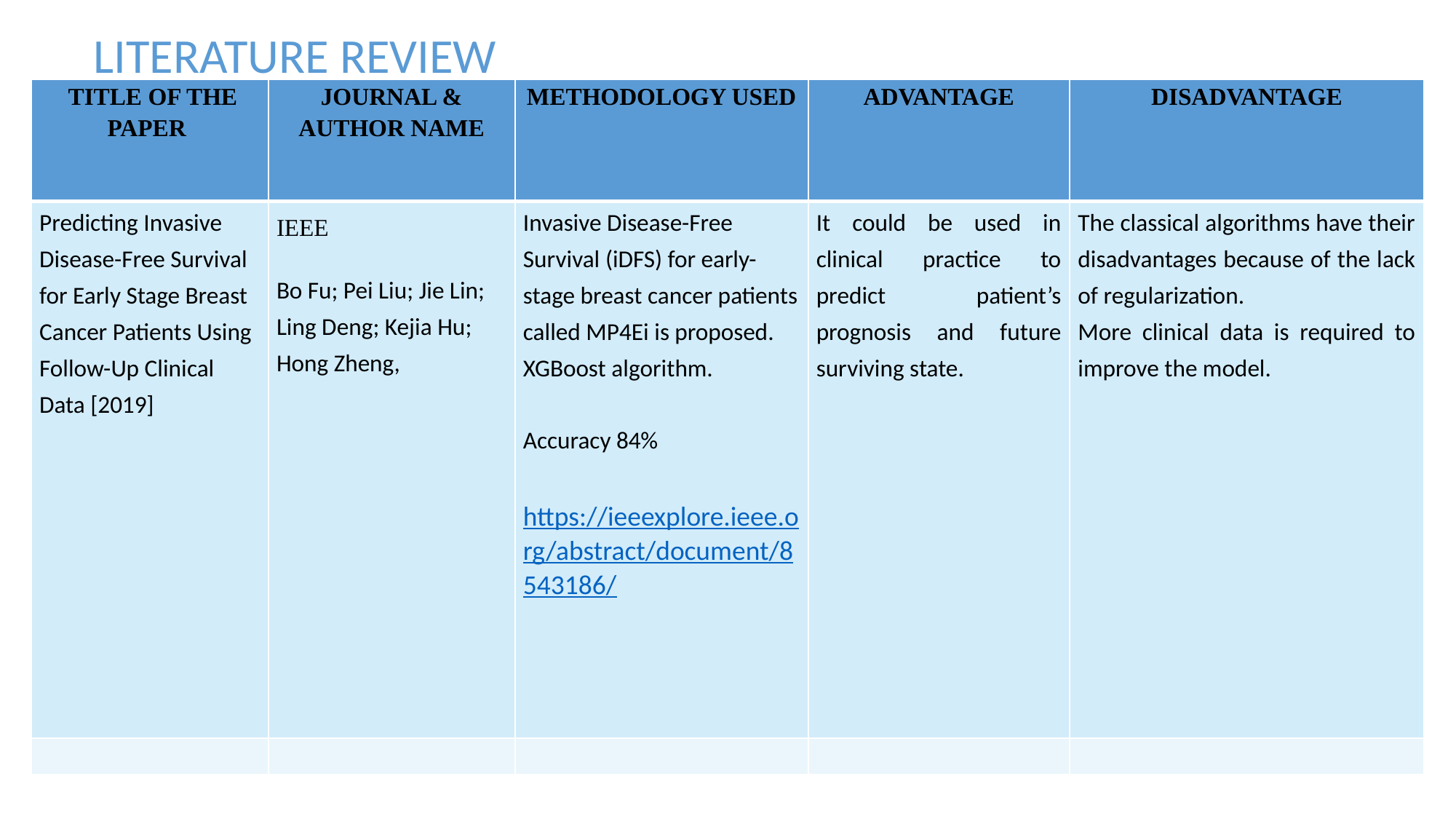

LITERATURE REVIEW

| TITLE OF THE PAPER | JOURNAL & AUTHOR NAME | METHODOLOGY USED | ADVANTAGE | DISADVANTAGE |
| --- | --- | --- | --- | --- |
| Predicting Invasive Disease-Free Survival for Early Stage Breast Cancer Patients Using Follow-Up Clinical Data [2019] | IEEE Bo Fu; Pei Liu; Jie Lin; Ling Deng; Kejia Hu; Hong Zheng, | Invasive Disease-Free Survival (iDFS) for early-stage breast cancer patients called MP4Ei is proposed. XGBoost algorithm. Accuracy 84% https://ieeexplore.ieee.org/abstract/document/8543186/ | It could be used in clinical practice to predict patient’s prognosis and future surviving state. | The classical algorithms have their disadvantages because of the lack of regularization. More clinical data is required to improve the model. |
|  |  |  |  |  |